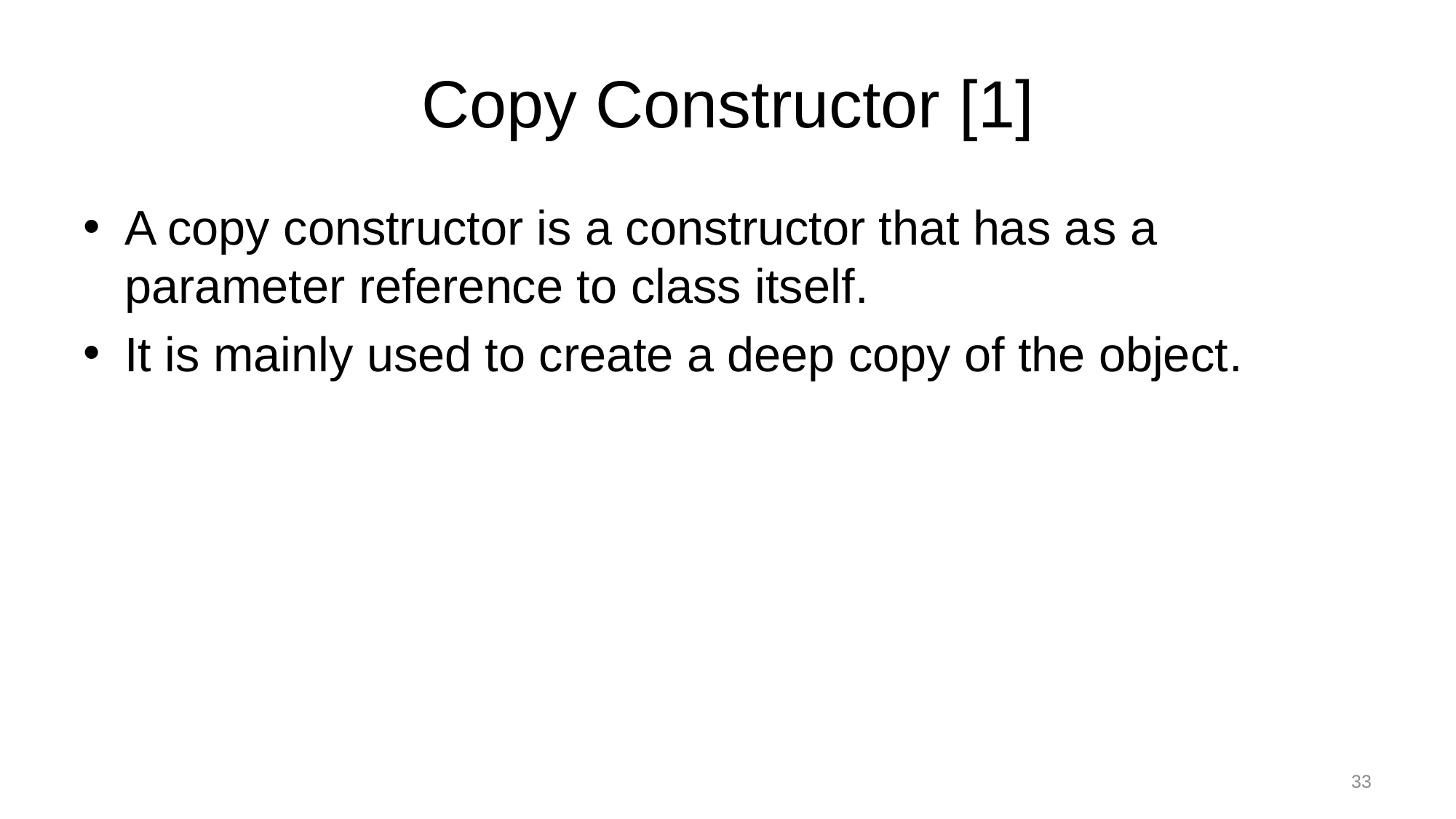

# Copy Constructor [1]
A copy constructor is a constructor that has as a parameter reference to class itself.
It is mainly used to create a deep copy of the object.
33